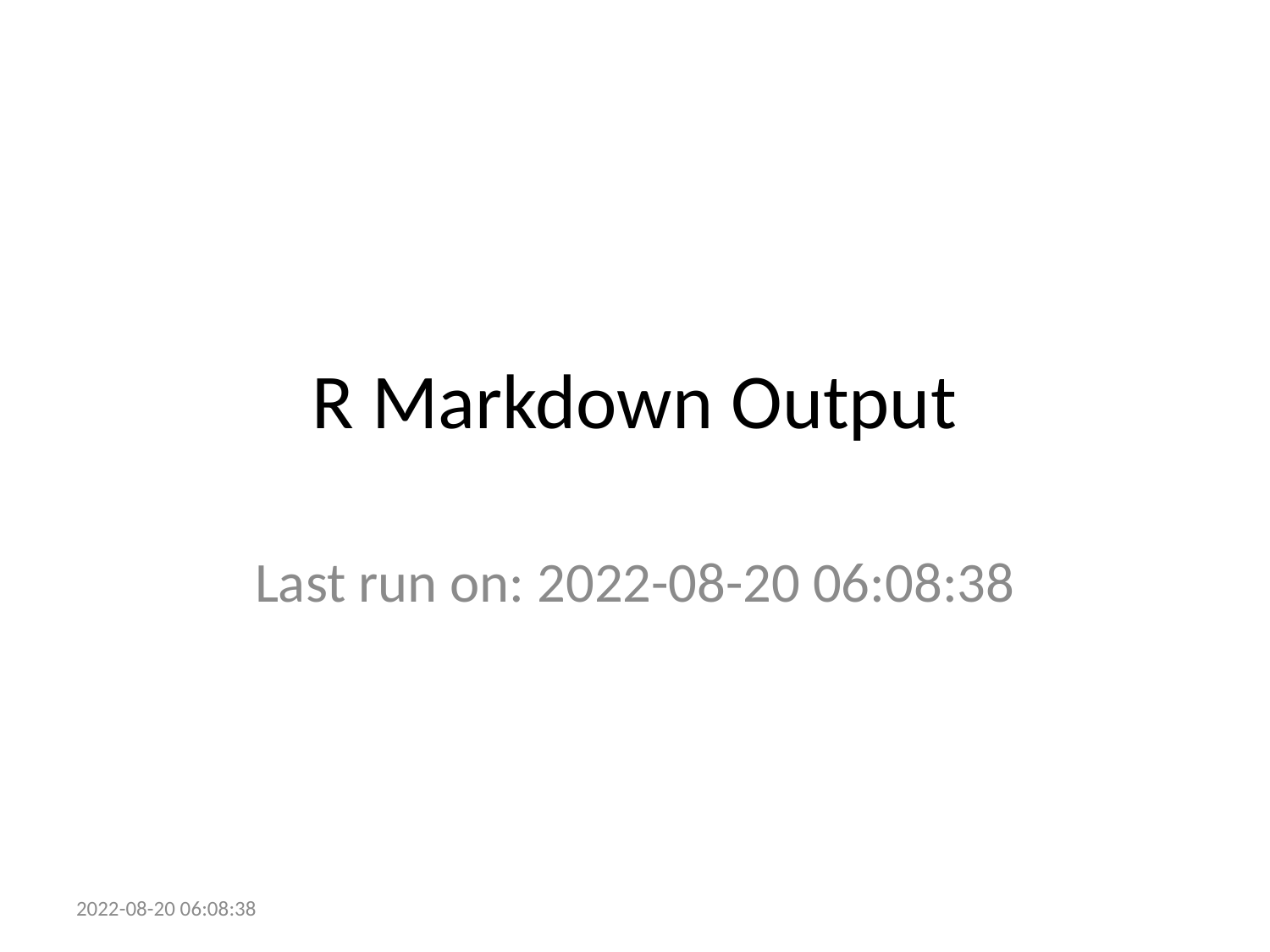

# R Markdown Output
Last run on: 2022-08-20 06:08:38
2022-08-20 06:08:38